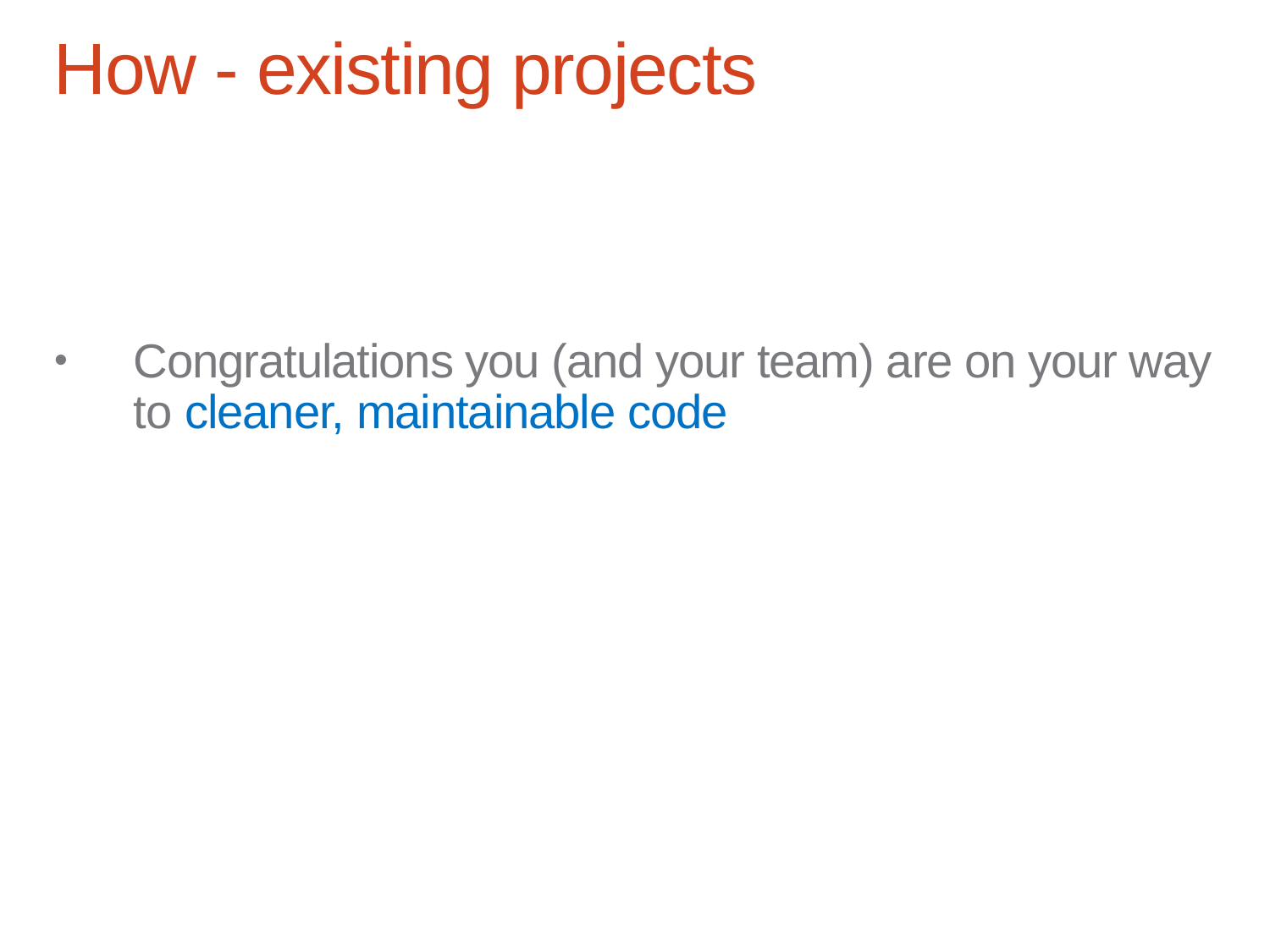

# How - existing projects

Congratulations you (and your team) are on your way to cleaner, maintainable code